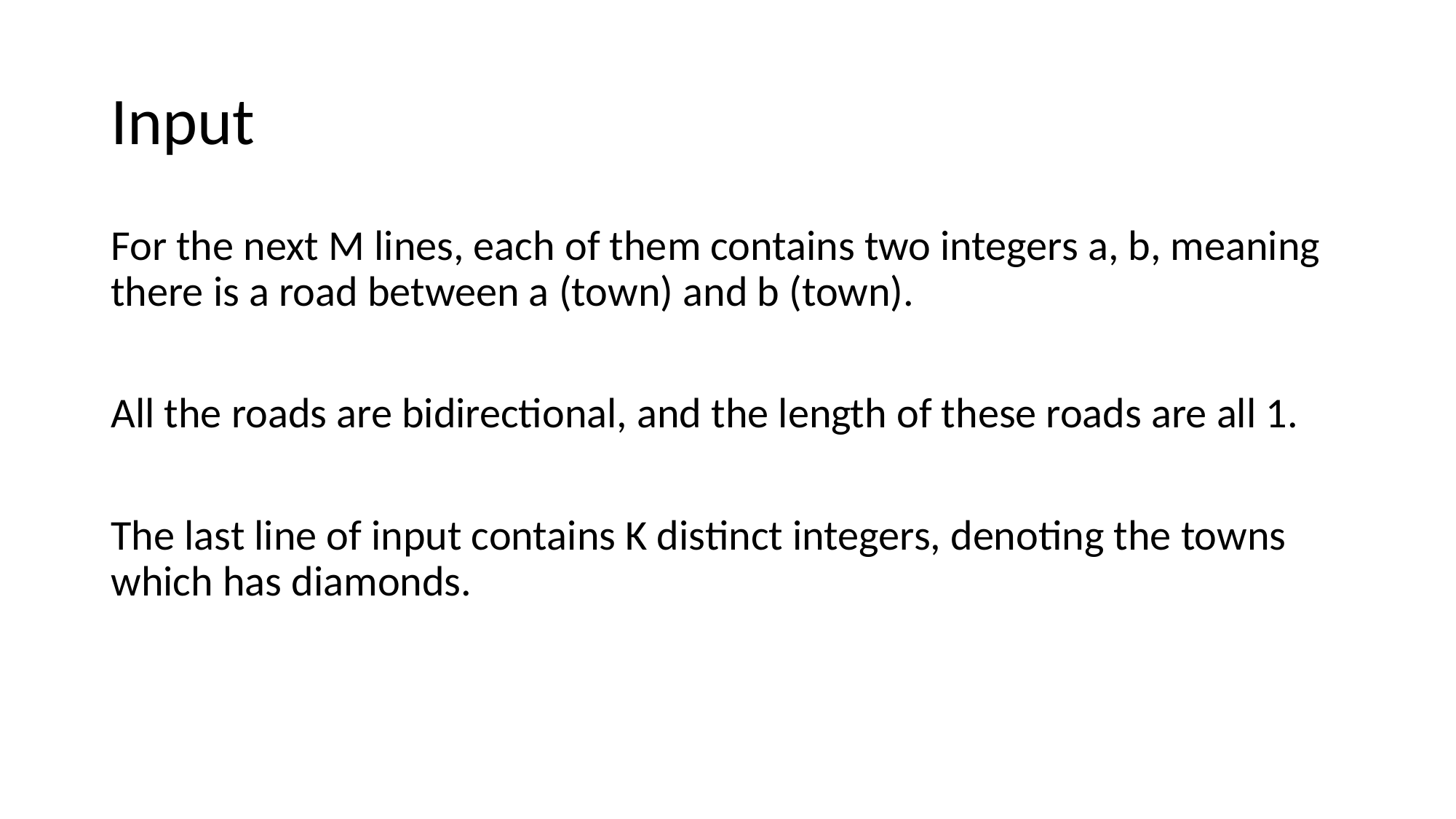

# Input
For the next M lines, each of them contains two integers a, b, meaning there is a road between a (town) and b (town).

All the roads are bidirectional, and the length of these roads are all 1.

The last line of input contains K distinct integers, denoting the towns which has diamonds.